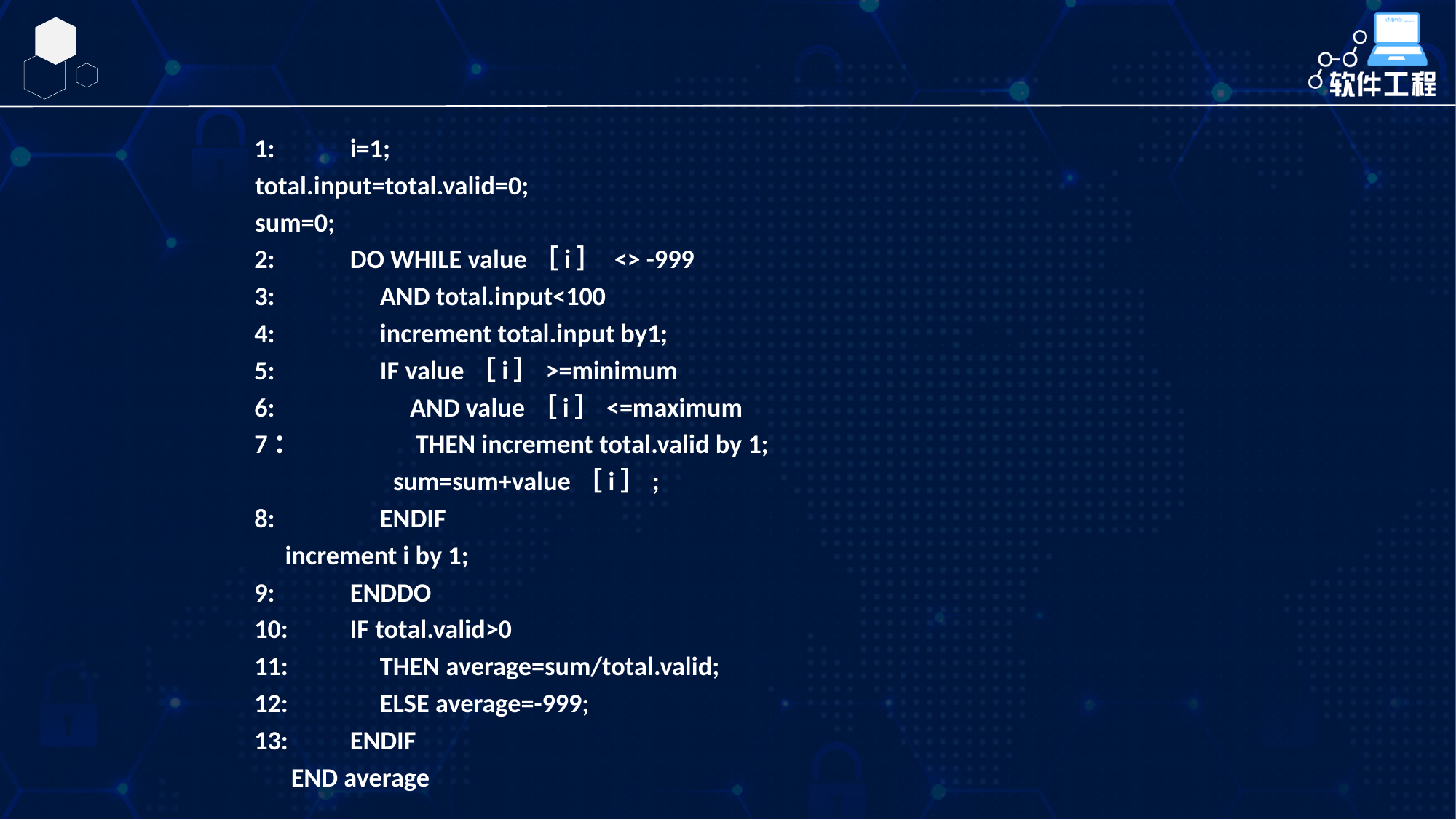

1: 	i=1;
		total.input=total.valid=0;
		sum=0;
2:	DO WHILE value［i］ <> -999
3: 	     AND total.input<100
4:	     increment total.input by1;
5:	     IF value［i］>=minimum
6: 	          AND value［i］<=maximum
7：	          THEN increment total.valid by 1;
		                       sum=sum+value［i］;
8:	     ENDIF
		     increment i by 1;
9:	ENDDO
10:	IF total.valid>0
11:	     THEN average=sum/total.valid;
12:	     ELSE average=-999;
13:	ENDIF
	      END average